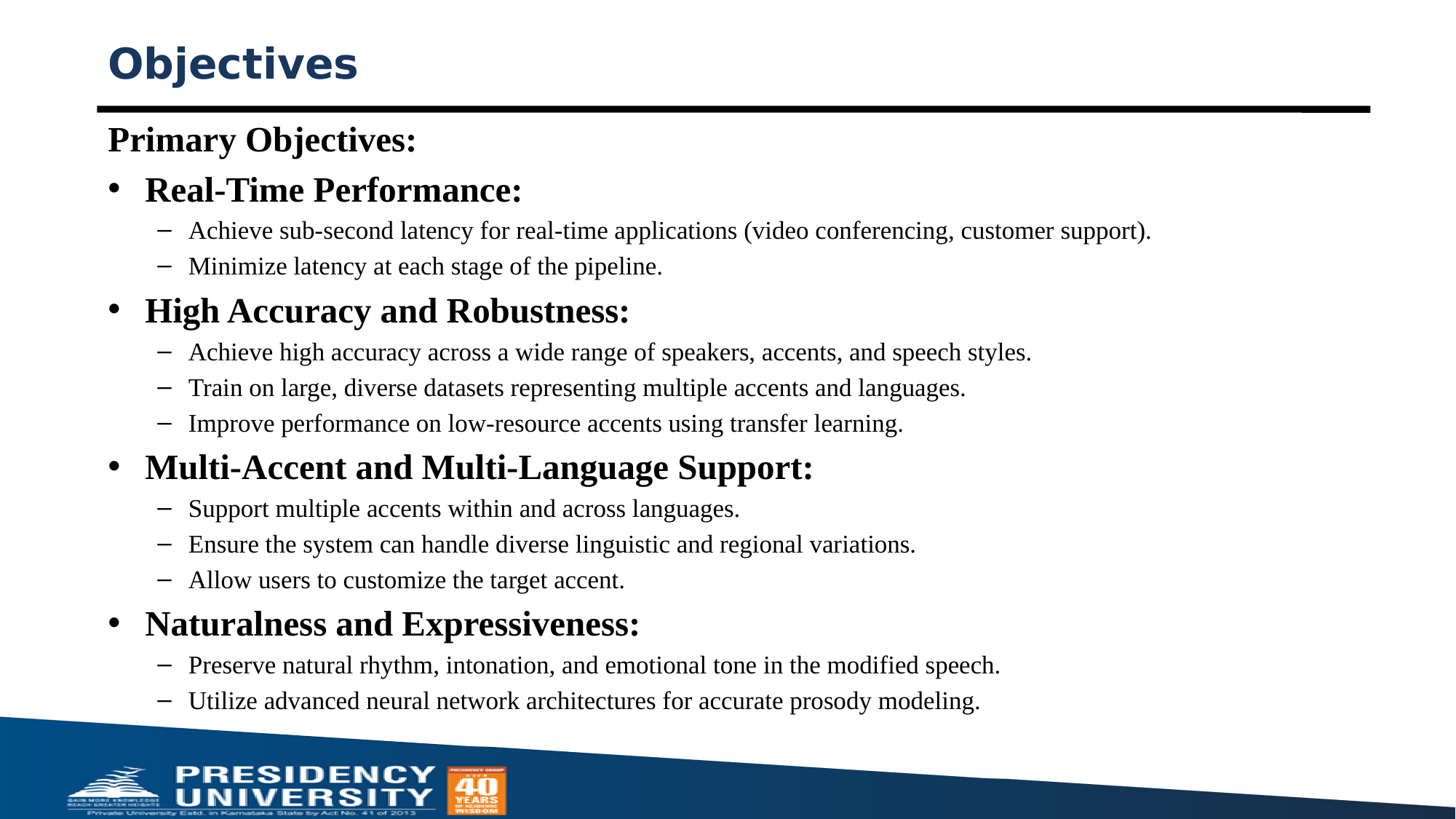

# Objectives
Primary Objectives:
Real-Time Performance:
Achieve sub-second latency for real-time applications (video conferencing, customer support).
Minimize latency at each stage of the pipeline.
High Accuracy and Robustness:
Achieve high accuracy across a wide range of speakers, accents, and speech styles.
Train on large, diverse datasets representing multiple accents and languages.
Improve performance on low-resource accents using transfer learning.
Multi-Accent and Multi-Language Support:
Support multiple accents within and across languages.
Ensure the system can handle diverse linguistic and regional variations.
Allow users to customize the target accent.
Naturalness and Expressiveness:
Preserve natural rhythm, intonation, and emotional tone in the modified speech.
Utilize advanced neural network architectures for accurate prosody modeling.